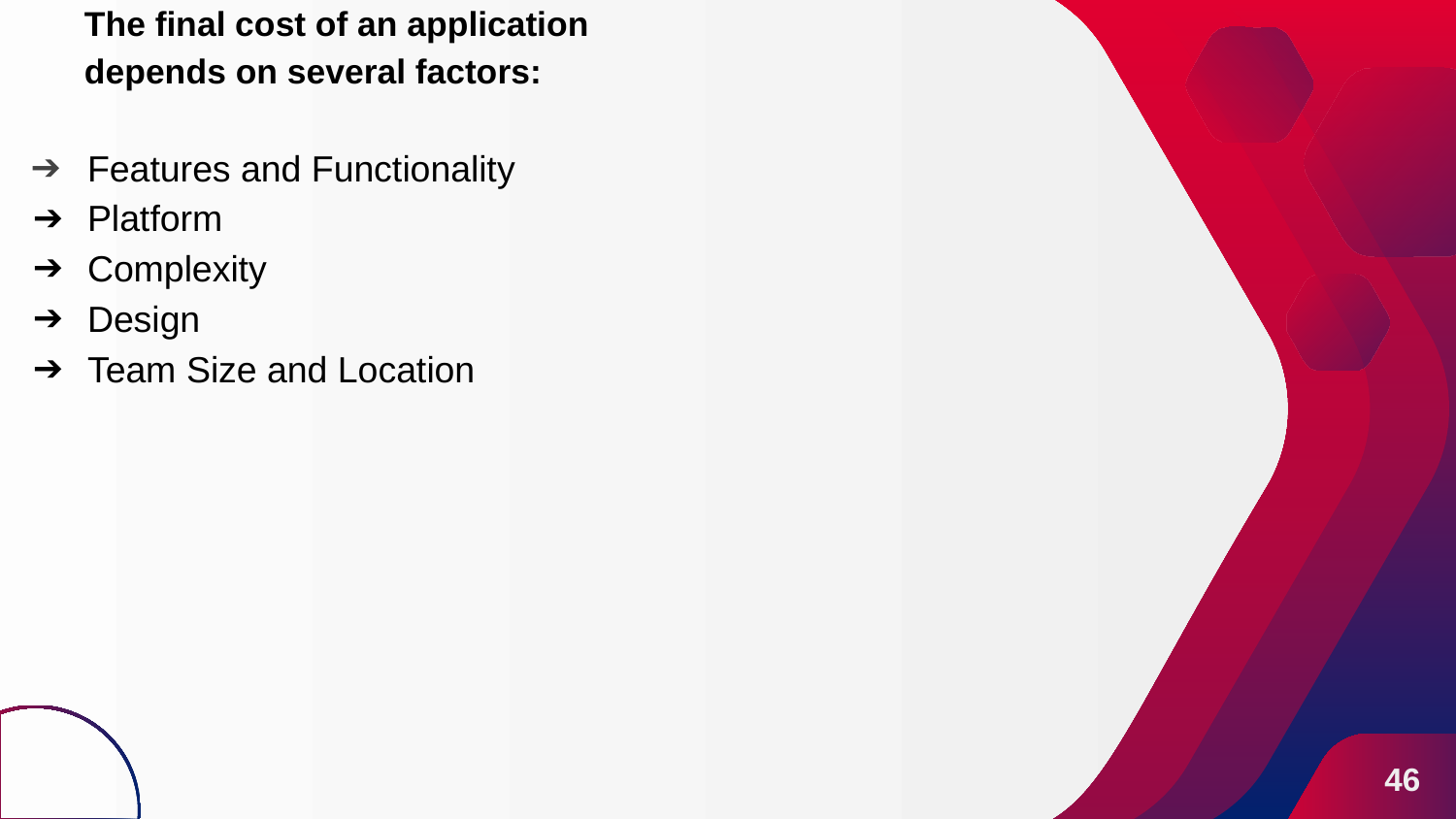

The final cost of an application
depends on several factors:

Features and Functionality
Platform
Complexity
Design
Team Size and Location
46